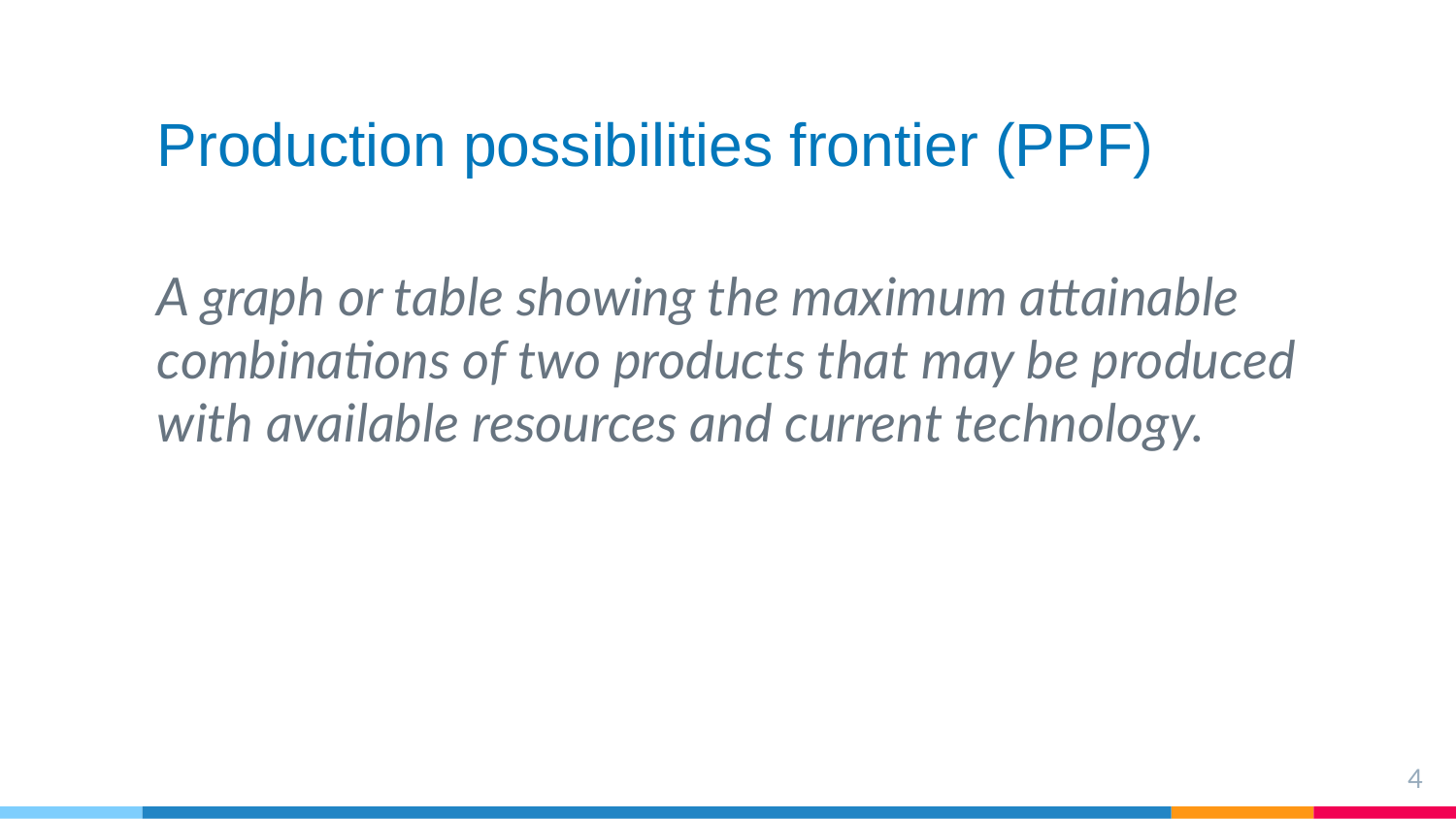

# Production possibilities frontier (PPF)
A graph or table showing the maximum attainable combinations of two products that may be produced with available resources and current technology.

4